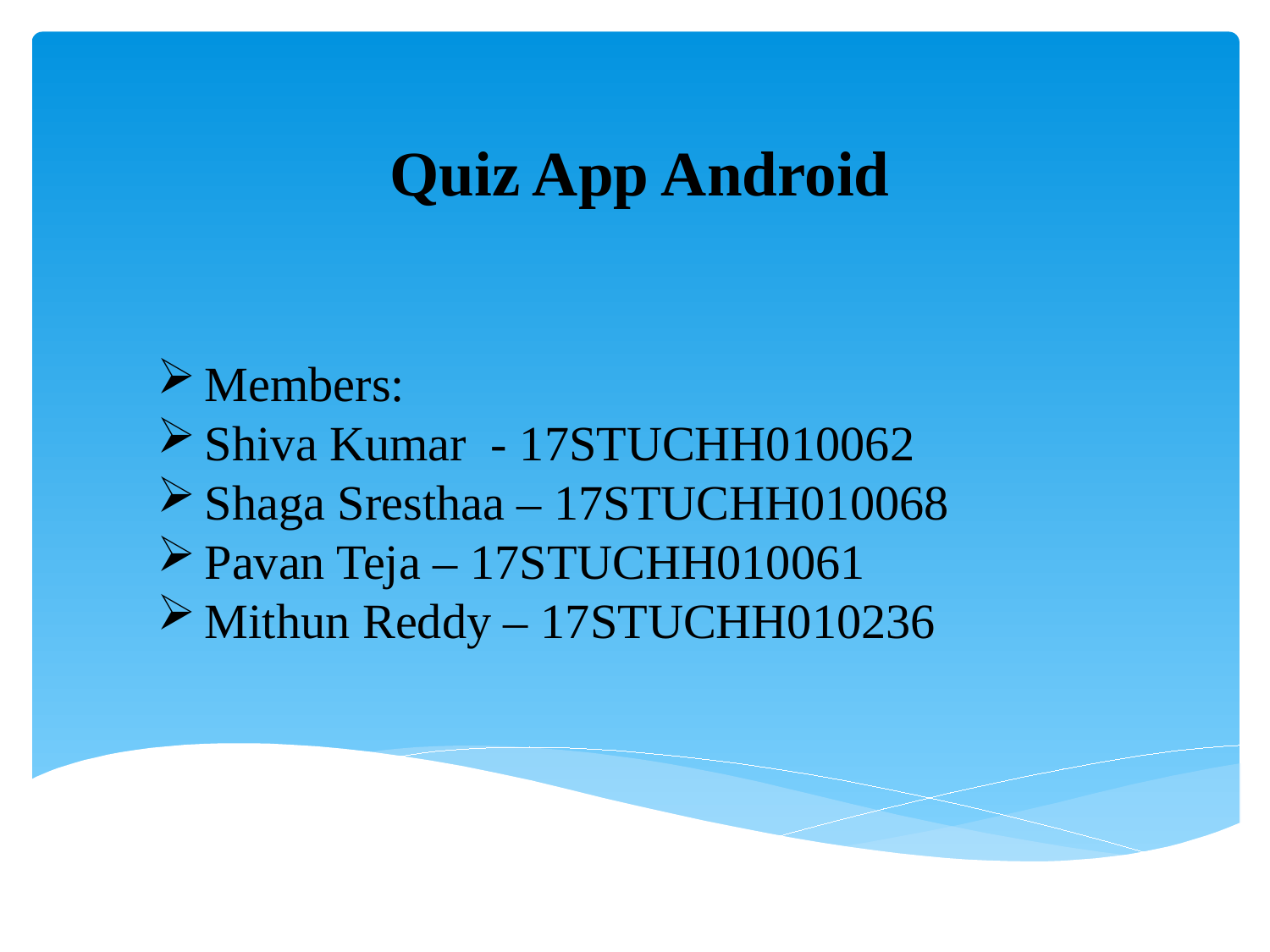

Quiz App Android
Members:
Shiva Kumar  - 17STUCHH010062
Shaga Sresthaa – 17STUCHH010068
Pavan Teja – 17STUCHH010061
Mithun Reddy – 17STUCHH010236